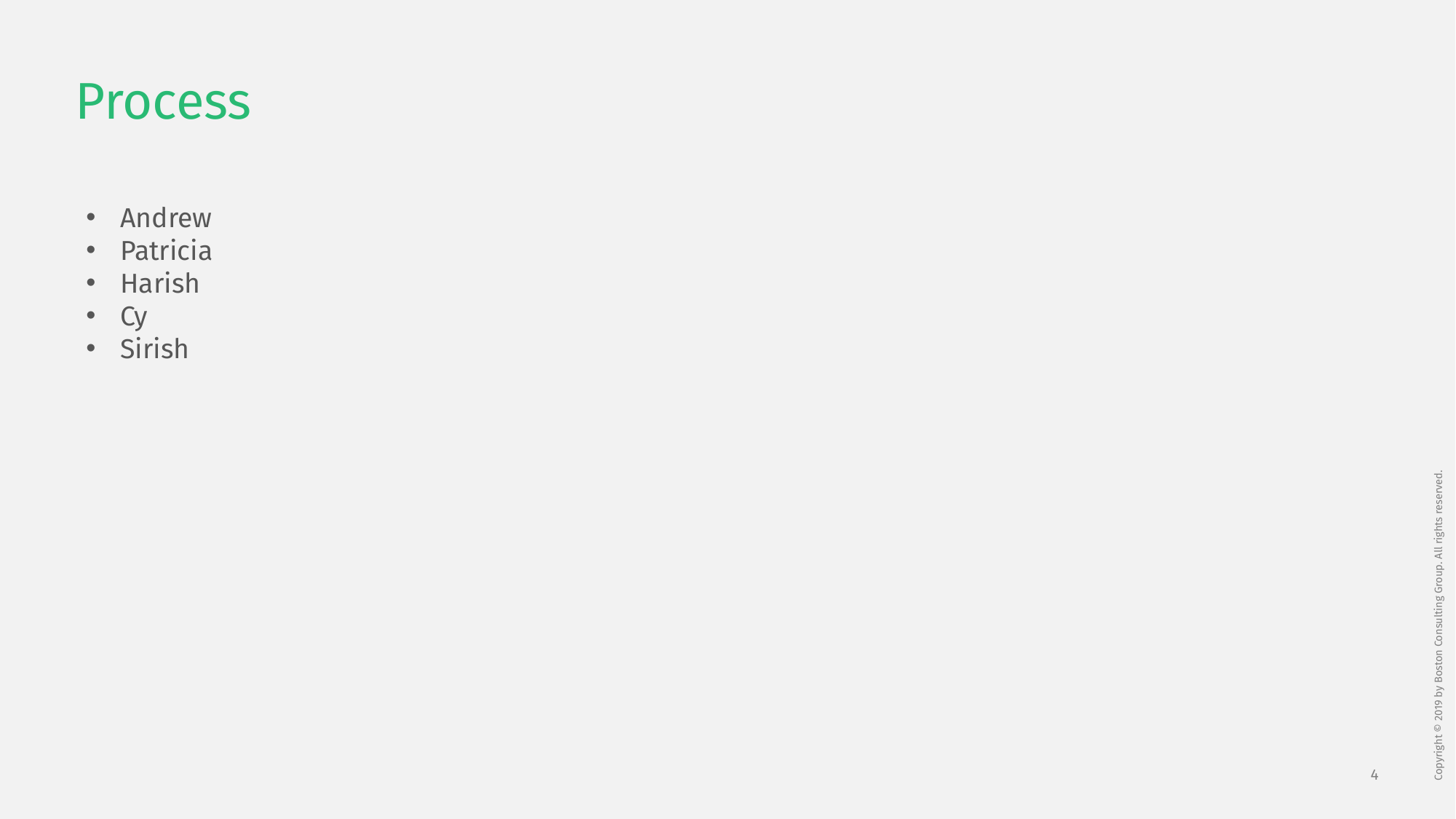

# Process
Andrew
Patricia
Harish
Cy
Sirish